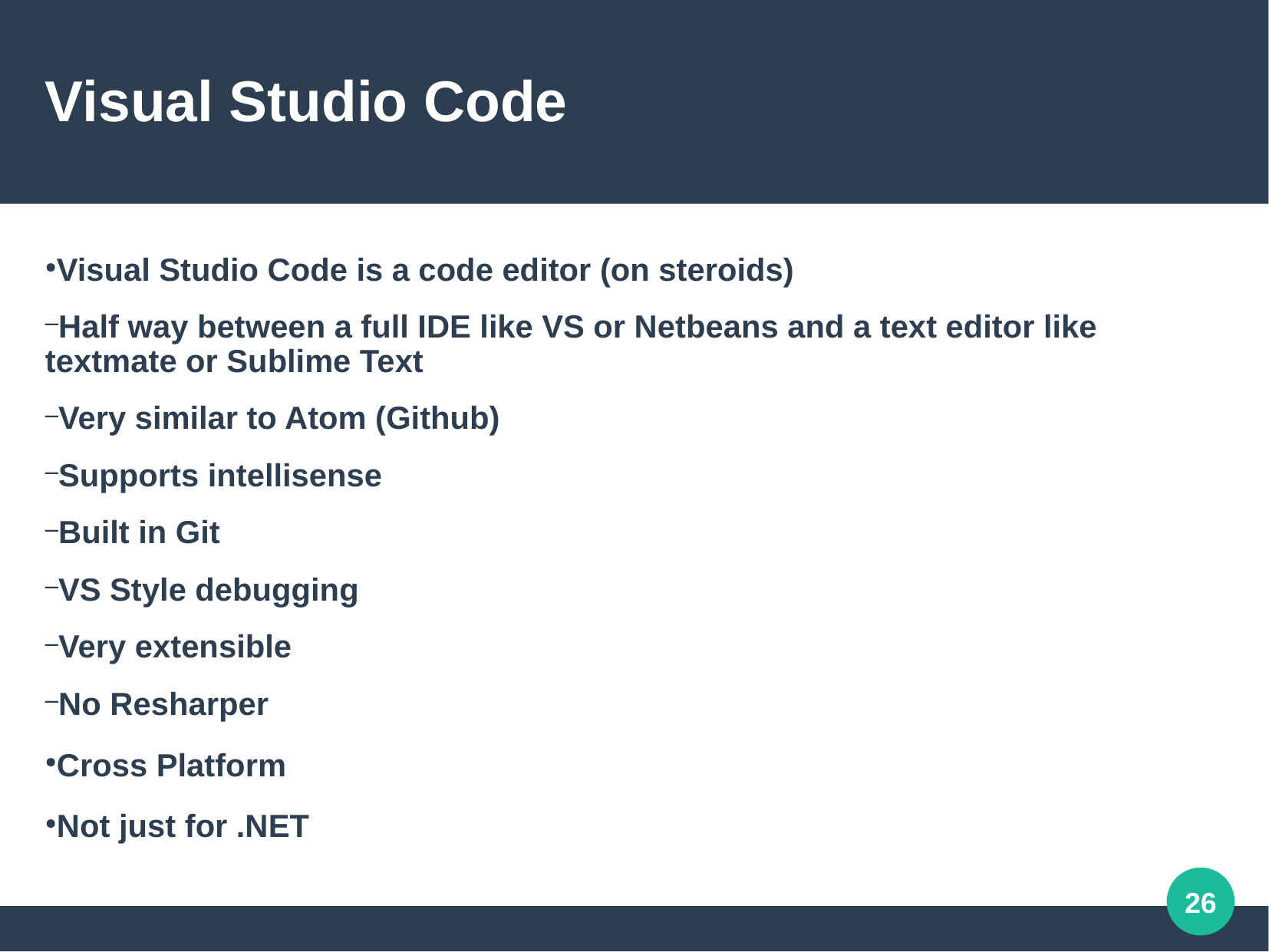

Visual Studio Code
Visual Studio Code is a code editor (on steroids)
Half way between a full IDE like VS or Netbeans and a text editor like textmate or Sublime Text
Very similar to Atom (Github)
Supports intellisense
Built in Git
VS Style debugging
Very extensible
No Resharper
Cross Platform
Not just for .NET
26